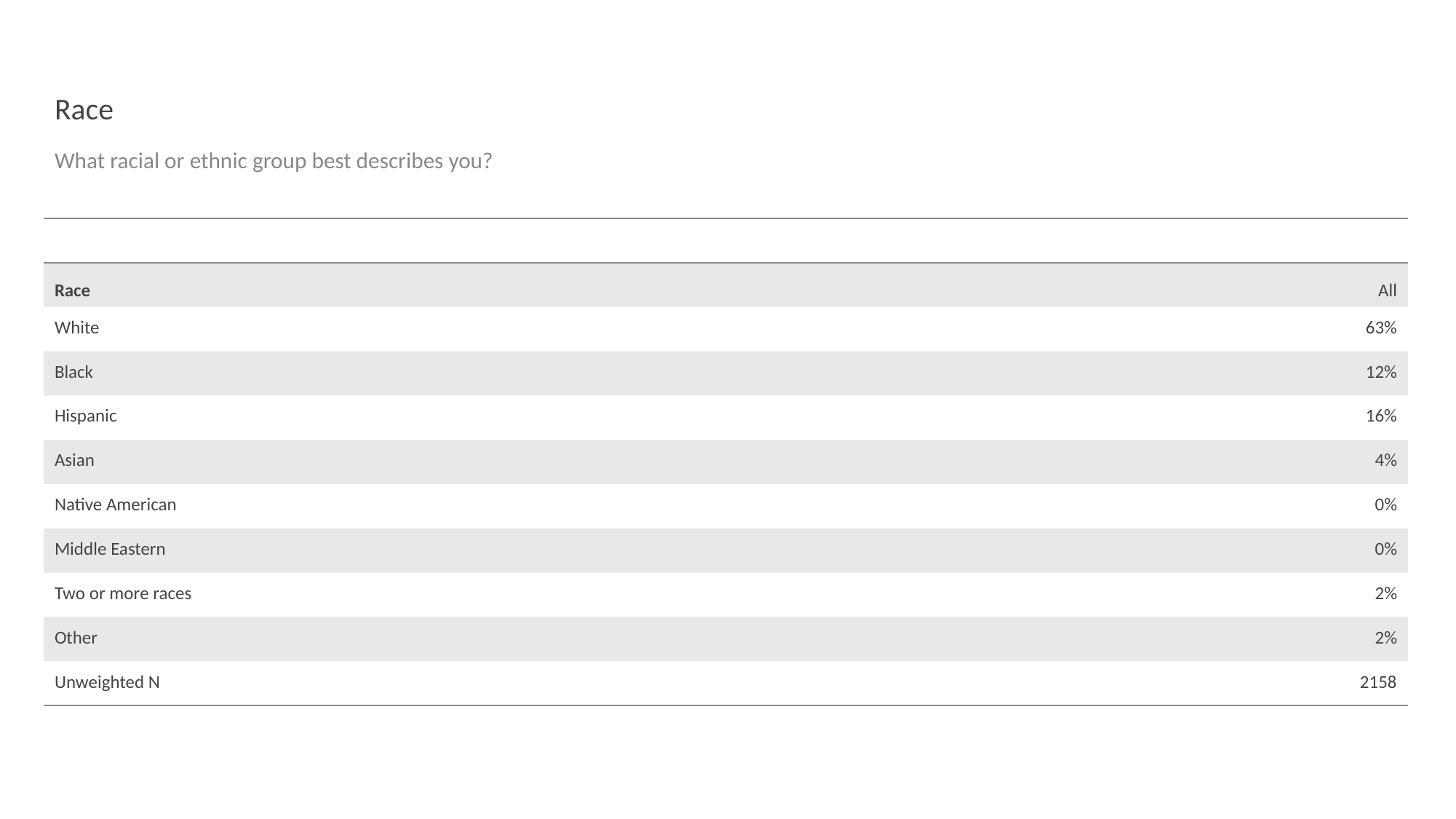

# Race
What racial or ethnic group best describes you?
|  |  |
| --- | --- |
| Race | All |
| White | 63% |
| Black | 12% |
| Hispanic | 16% |
| Asian | 4% |
| Native American | 0% |
| Middle Eastern | 0% |
| Two or more races | 2% |
| Other | 2% |
| Unweighted N | 2158 |